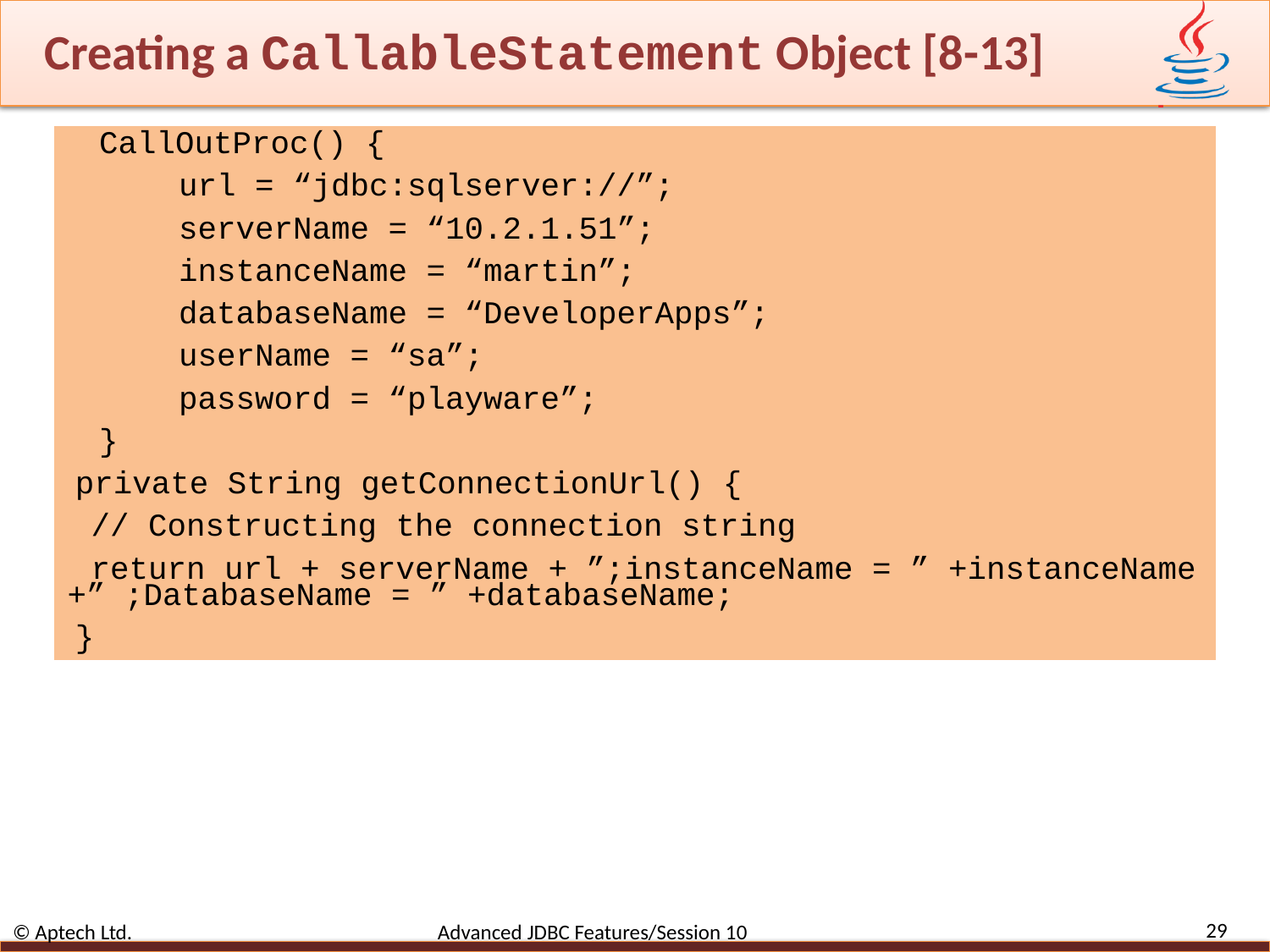

# Creating a CallableStatement Object [8-13]
CallOutProc() {
url = “jdbc:sqlserver://”;
serverName = “10.2.1.51”;
instanceName = “martin”;
databaseName = “DeveloperApps”;
userName = “sa”;
password = “playware”;
}
private String getConnectionUrl() {
// Constructing the connection string
return url + serverName + ”;instanceName = ” +instanceName +” ;DatabaseName = ” +databaseName;
}

29
© Aptech Ltd.                                                               Advanced JDBC Features/Session 10